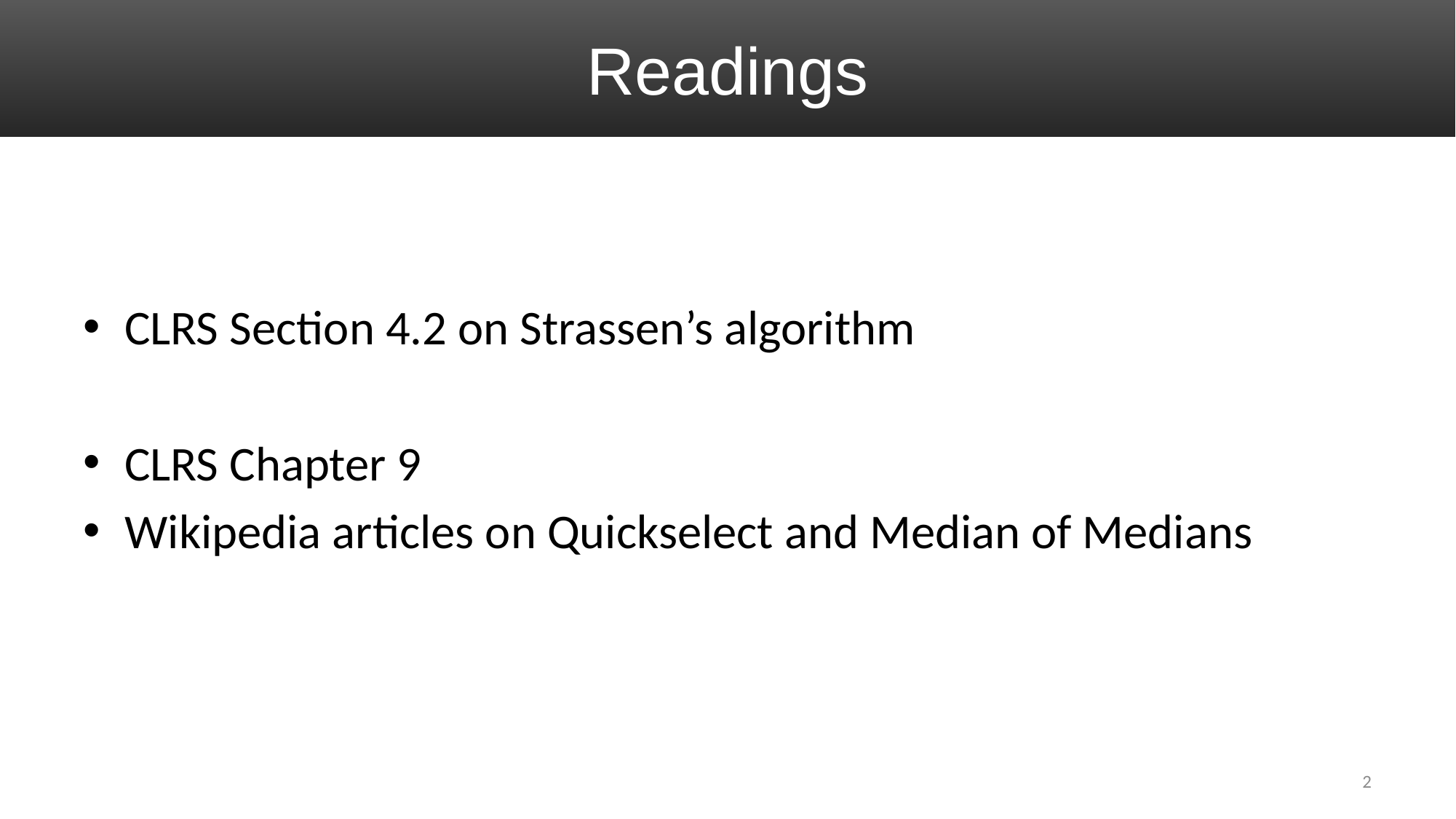

# Readings
CLRS Section 4.2 on Strassen’s algorithm

CLRS Chapter 9
Wikipedia articles on Quickselect and Median of Medians

2